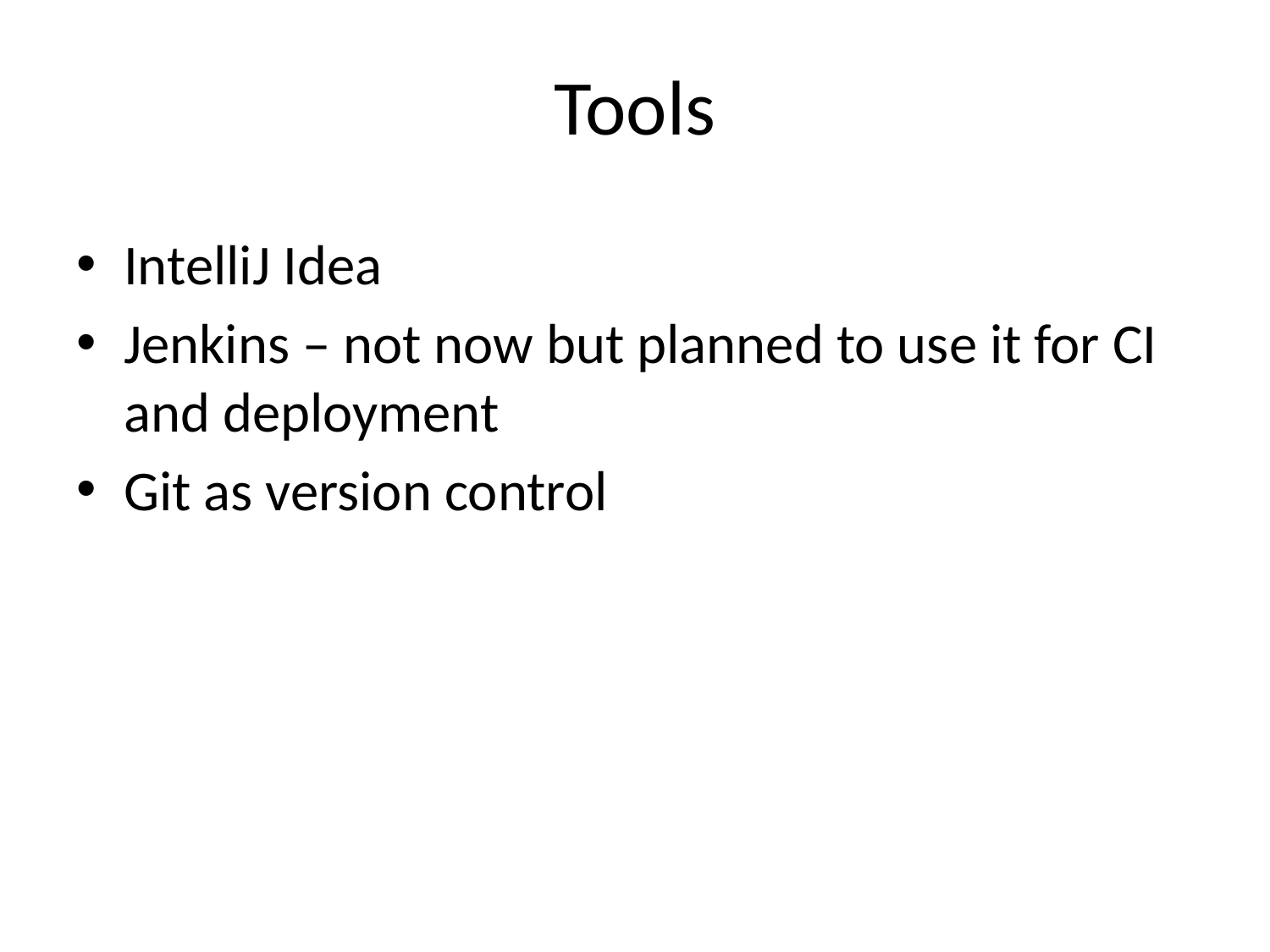

# Tools
IntelliJ Idea
Jenkins – not now but planned to use it for CI and deployment
Git as version control